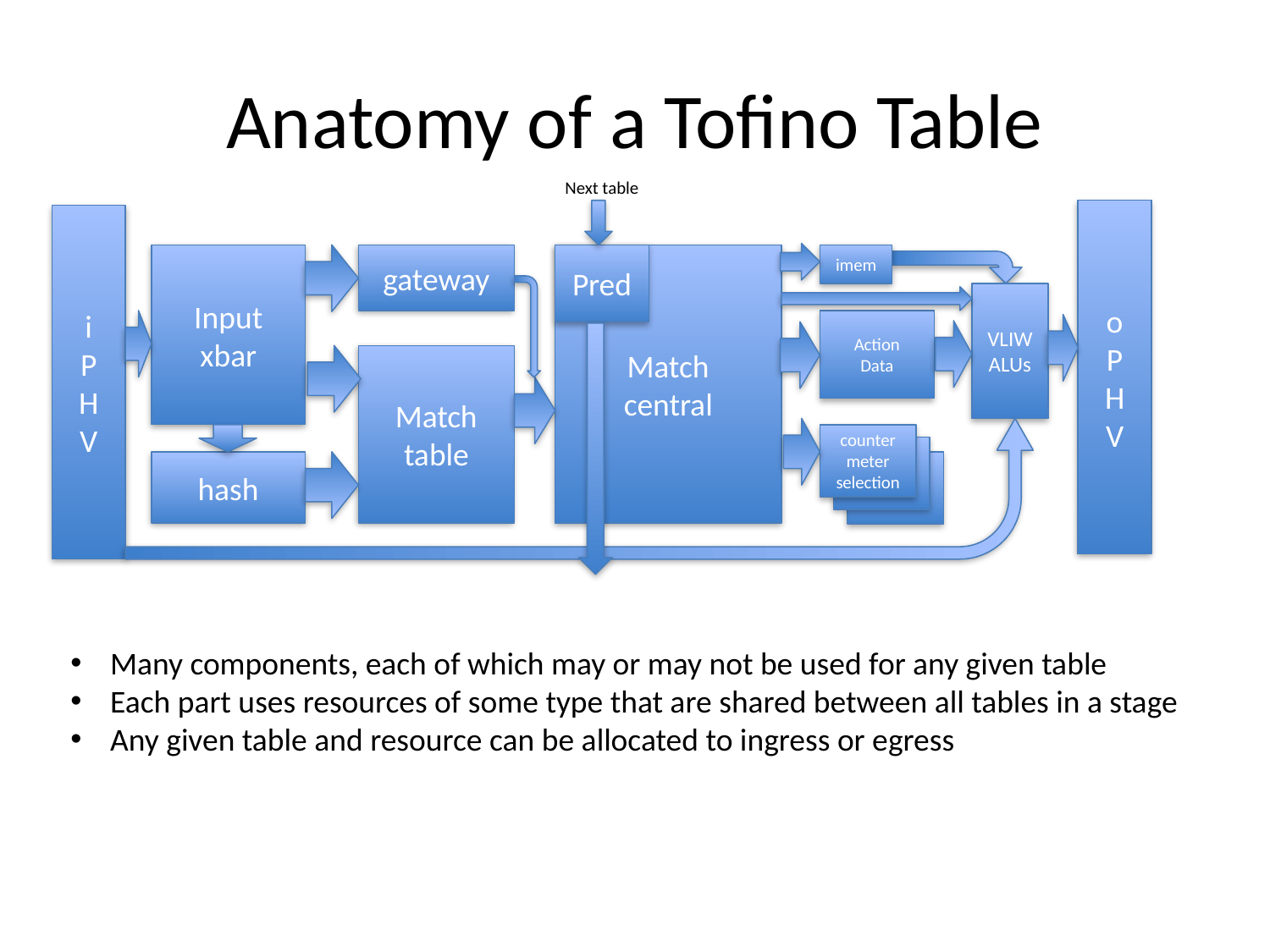

# Anatomy of a Tofino Table
Next table

o
P
H
V

i
P
H
V

imem
Input
xbar
gateway
Match
central
Pred
VLIW
ALUs

Action
Data

Match
table

counter meter selection

hash

Many components, each of which may or may not be used for any given table
Each part uses resources of some type that are shared between all tables in a stage
Any given table and resource can be allocated to ingress or egress